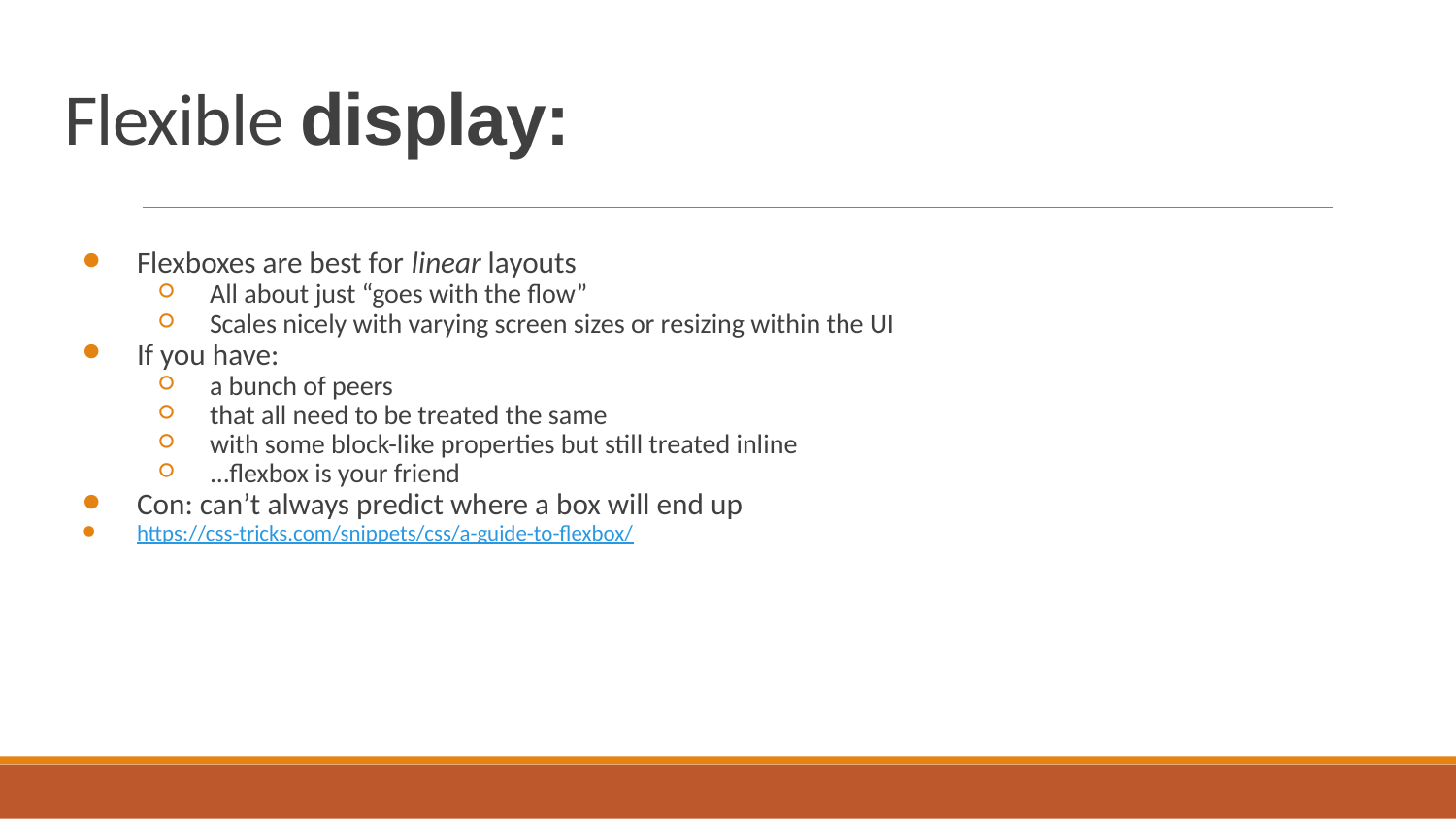

# Flexible display:
Flexboxes are best for linear layouts
All about just “goes with the flow”
Scales nicely with varying screen sizes or resizing within the UI
If you have:
a bunch of peers
that all need to be treated the same
with some block-like properties but still treated inline
...flexbox is your friend
Con: can’t always predict where a box will end up
https://css-tricks.com/snippets/css/a-guide-to-flexbox/